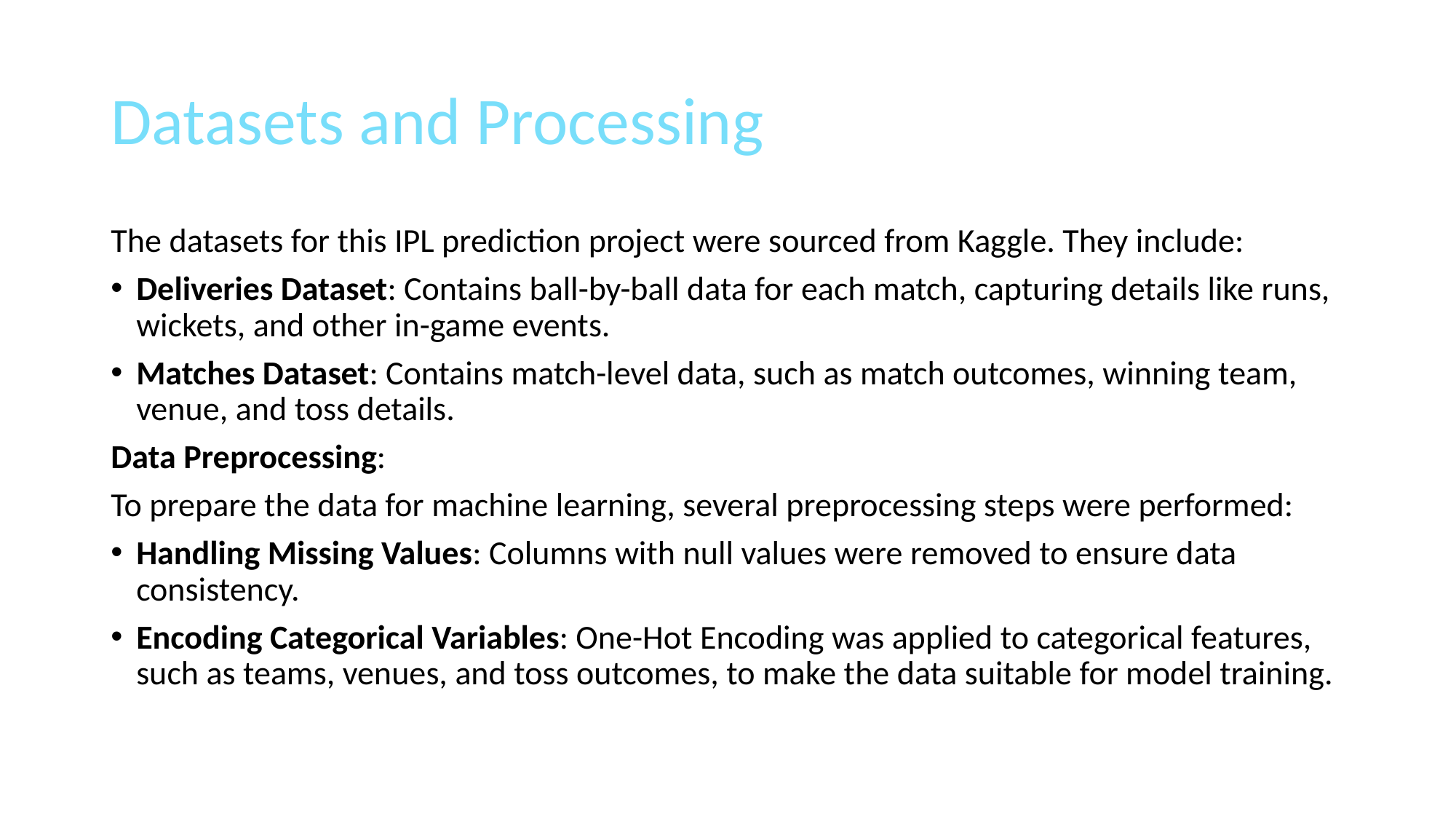

# Datasets and Processing
The datasets for this IPL prediction project were sourced from Kaggle. They include:
Deliveries Dataset: Contains ball-by-ball data for each match, capturing details like runs, wickets, and other in-game events.
Matches Dataset: Contains match-level data, such as match outcomes, winning team, venue, and toss details.
Data Preprocessing:
To prepare the data for machine learning, several preprocessing steps were performed:
Handling Missing Values: Columns with null values were removed to ensure data consistency.
Encoding Categorical Variables: One-Hot Encoding was applied to categorical features, such as teams, venues, and toss outcomes, to make the data suitable for model training.